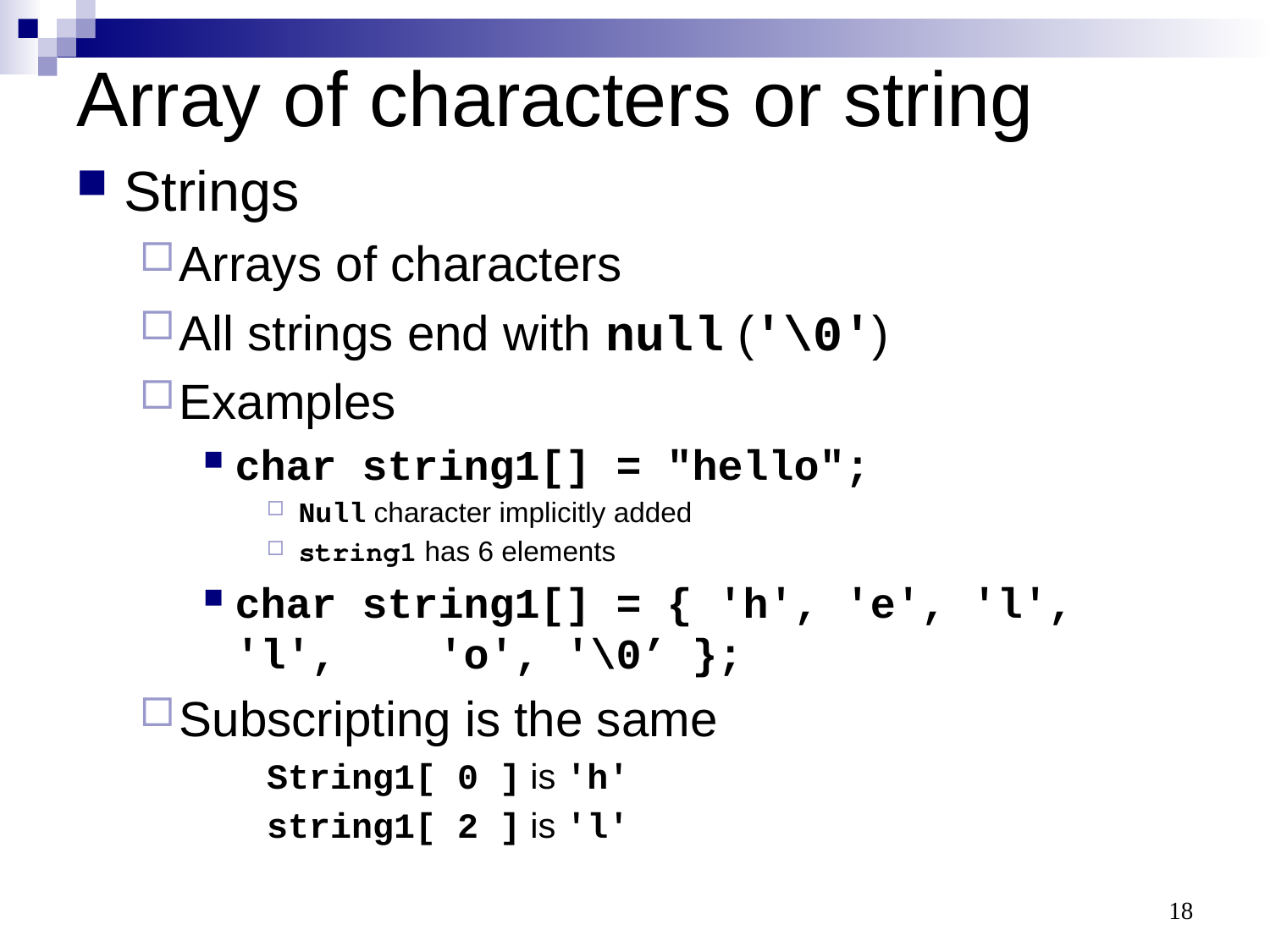

# Array of characters or string
Strings
Arrays of characters
All strings end with null ('\0')
Examples
char string1[] = "hello";
Null character implicitly added
string1 has 6 elements
char string1[] = { 'h', 'e', 'l', 'l',    'o', '\0’ };
Subscripting is the same
String1[ 0 ] is 'h'
string1[ 2 ] is 'l'
18